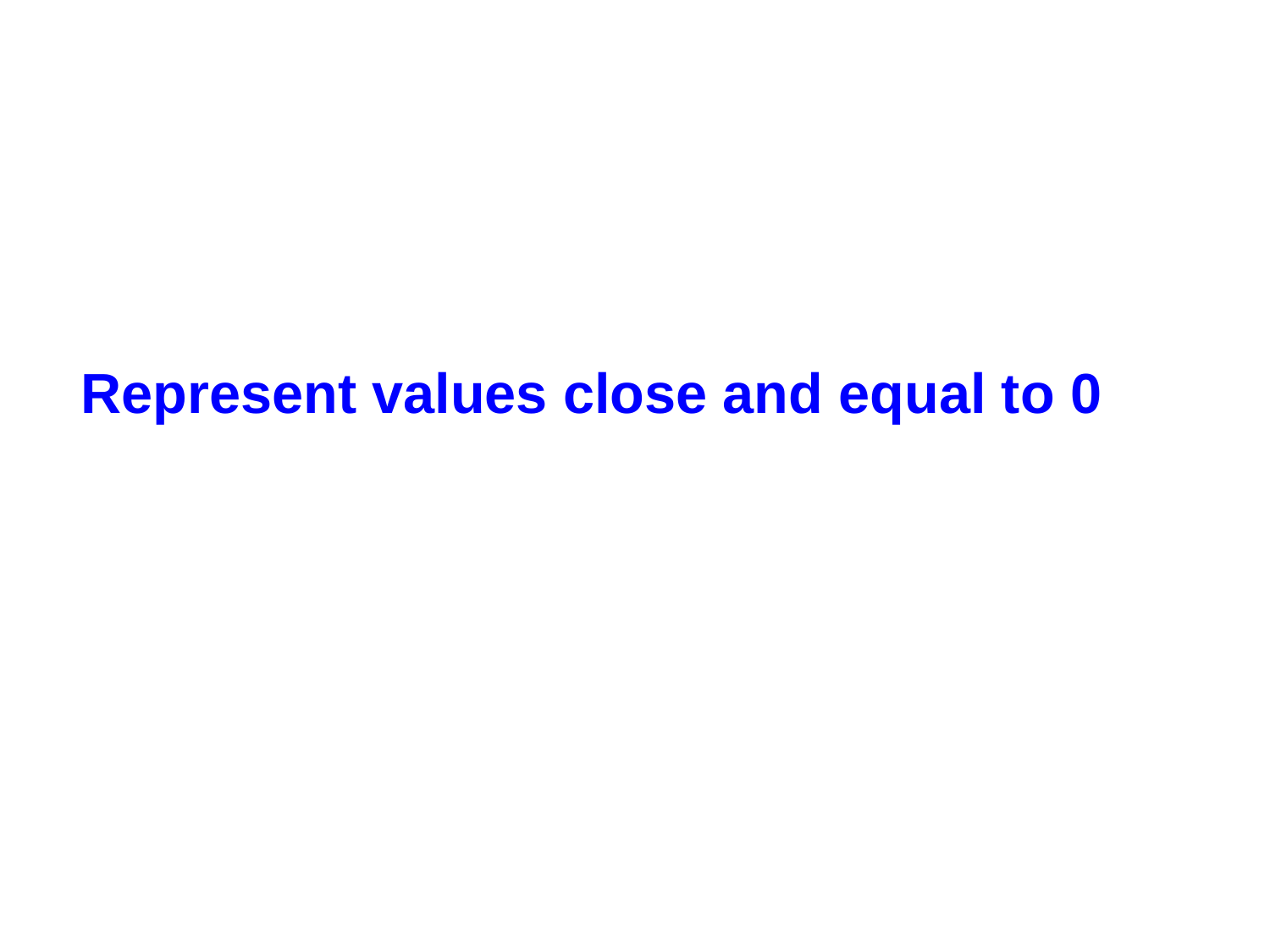

Represent values close and equal to 0